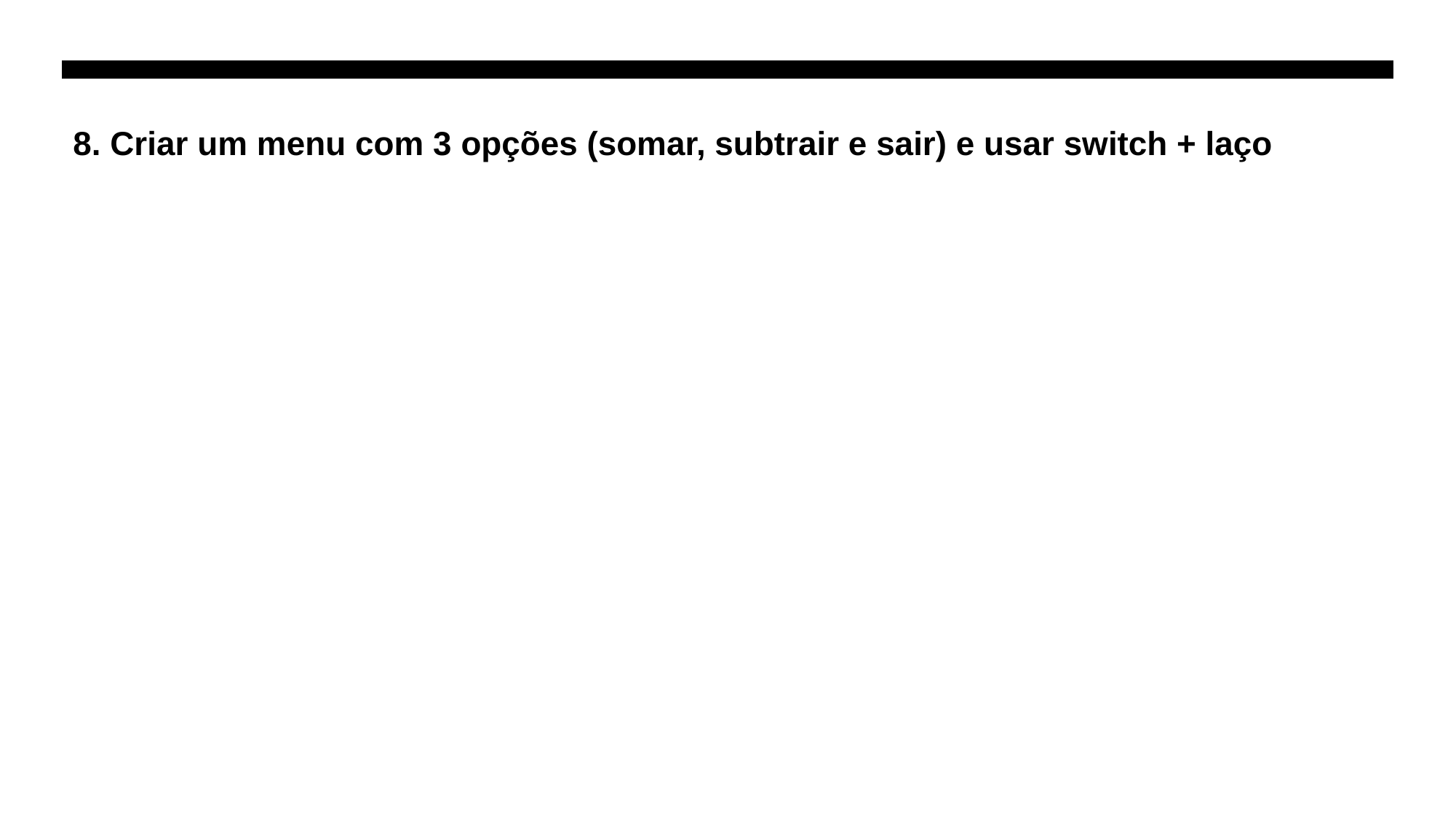

# 8. Criar um menu com 3 opções (somar, subtrair e sair) e usar switch + laço